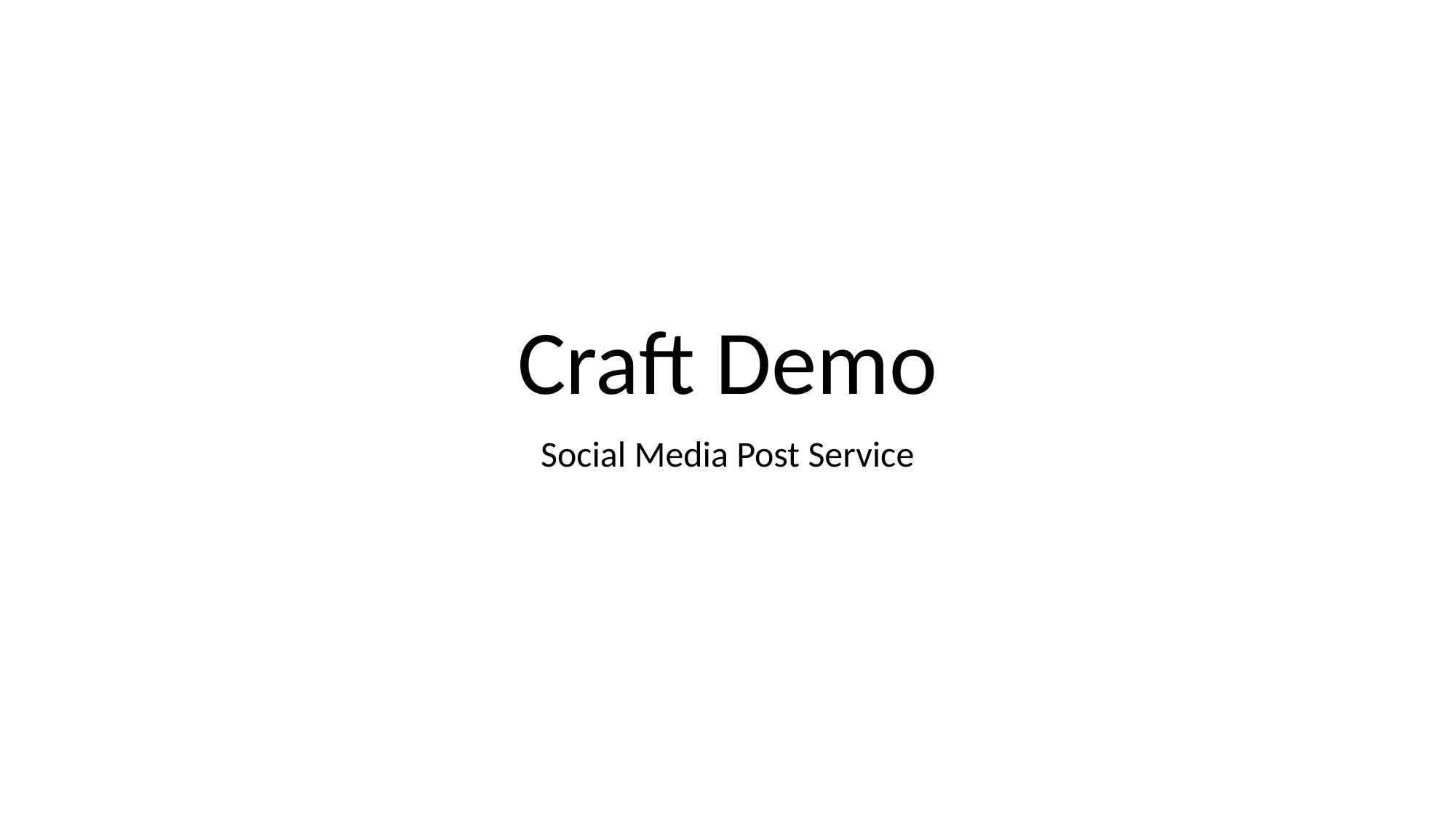

# Craft Demo
Social Media Post Service